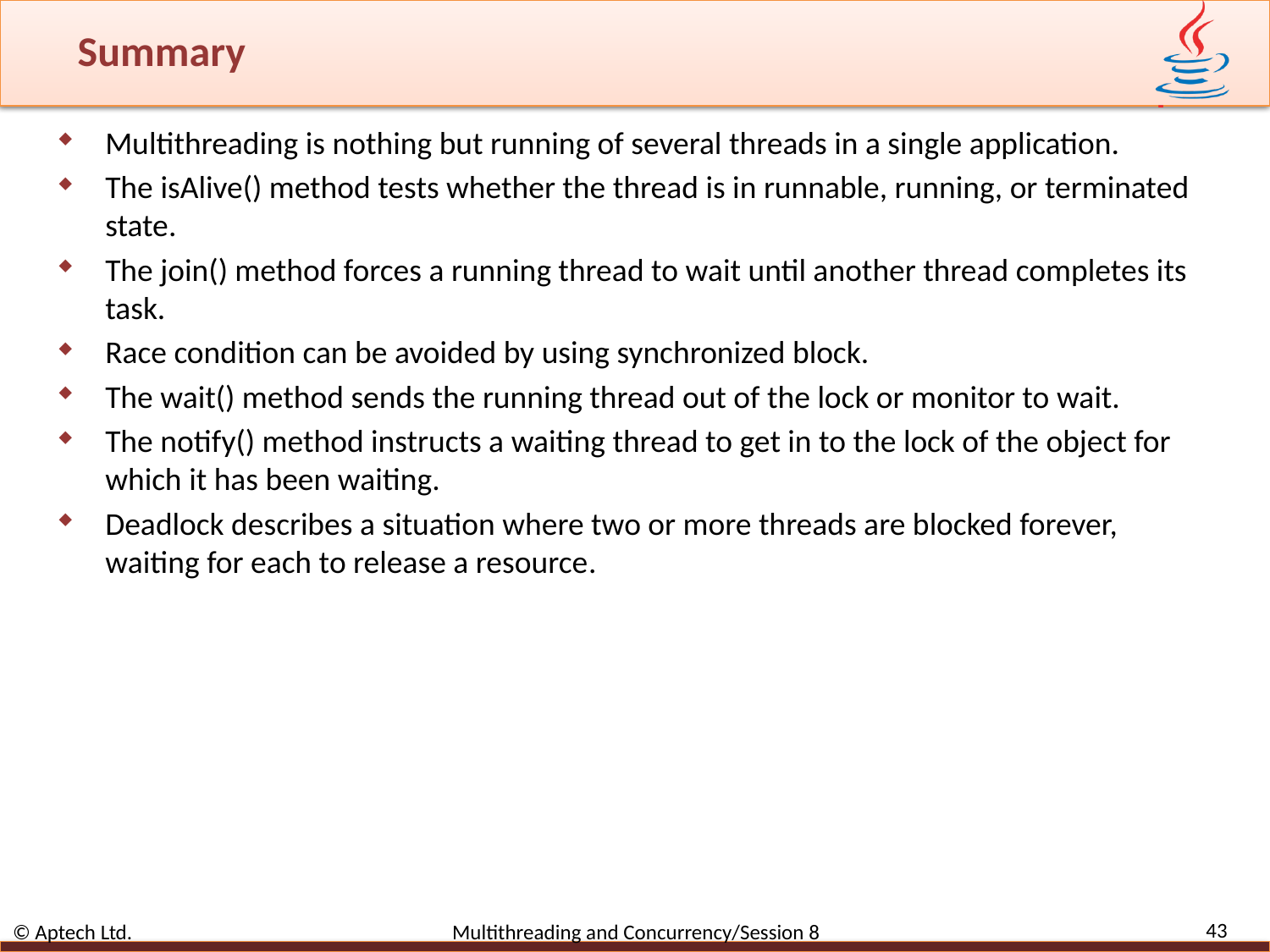

# Summary
Multithreading is nothing but running of several threads in a single application.
The isAlive() method tests whether the thread is in runnable, running, or terminated state.
The join() method forces a running thread to wait until another thread completes its task.
Race condition can be avoided by using synchronized block.
The wait() method sends the running thread out of the lock or monitor to wait.
The notify() method instructs a waiting thread to get in to the lock of the object for which it has been waiting.
Deadlock describes a situation where two or more threads are blocked forever, waiting for each to release a resource.

43
© Aptech Ltd.                                                                  Multithreading and Concurrency/Session 8